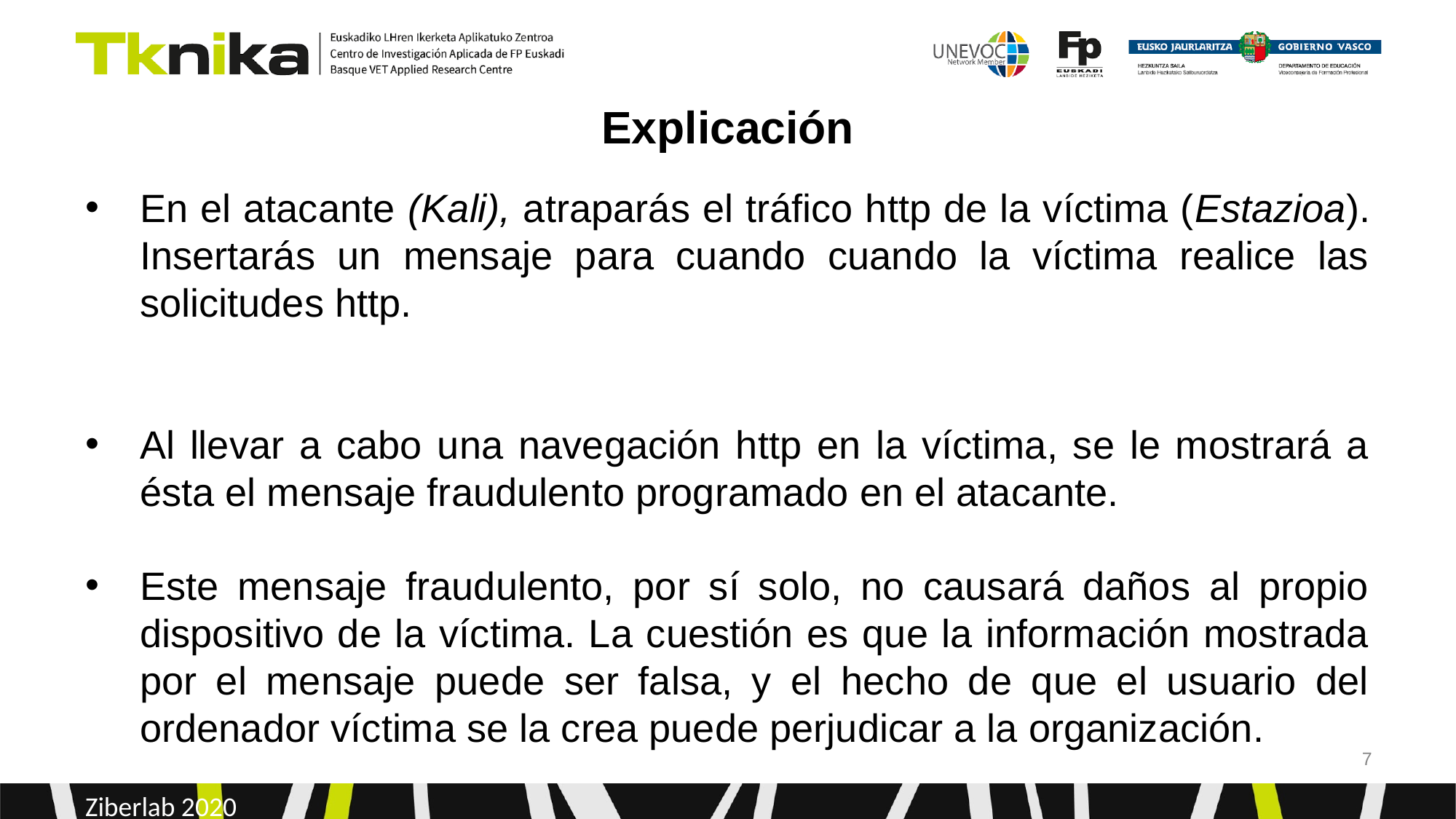

# Explicación
En el atacante (Kali), atraparás el tráfico http de la víctima (Estazioa). Insertarás un mensaje para cuando cuando la víctima realice las solicitudes http.

Al llevar a cabo una navegación http en la víctima, se le mostrará a ésta el mensaje fraudulento programado en el atacante.

Este mensaje fraudulento, por sí solo, no causará daños al propio dispositivo de la víctima. La cuestión es que la información mostrada por el mensaje puede ser falsa, y el hecho de que el usuario del ordenador víctima se la crea puede perjudicar a la organización.

7